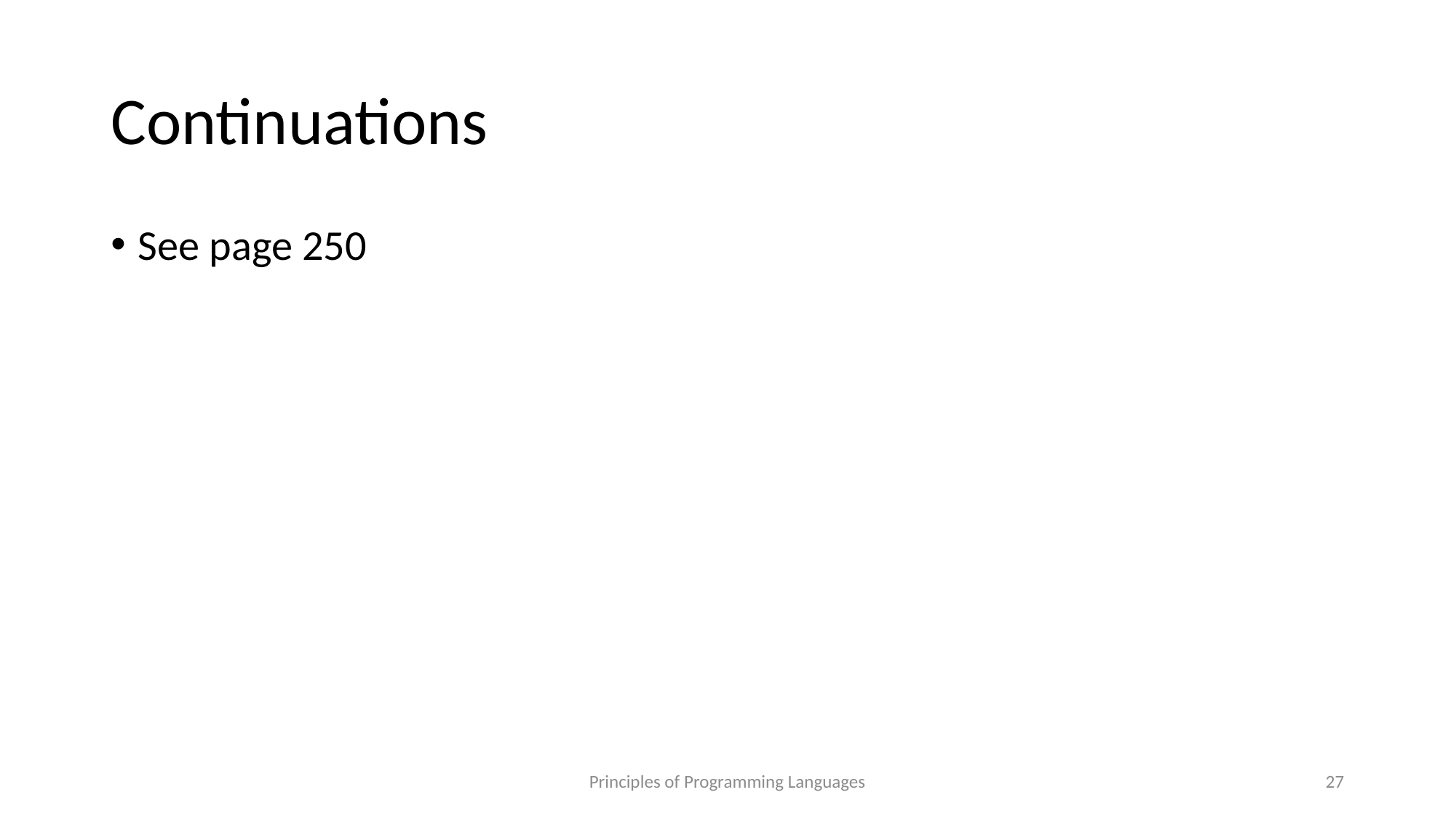

# Continuations
See page 250
Principles of Programming Languages
27